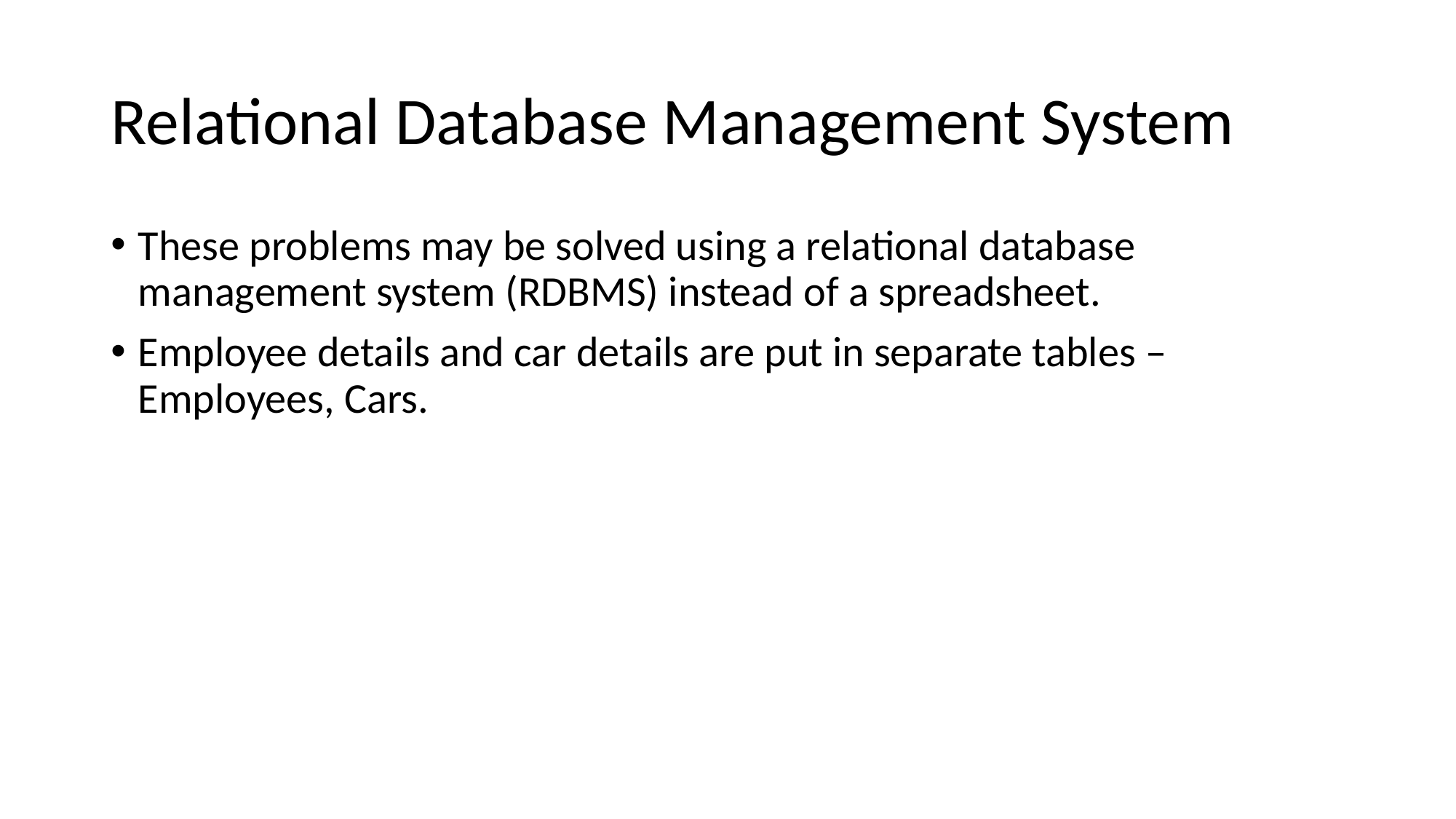

# Relational Database Management System
These problems may be solved using a relational database management system (RDBMS) instead of a spreadsheet.
Employee details and car details are put in separate tables – Employees, Cars.